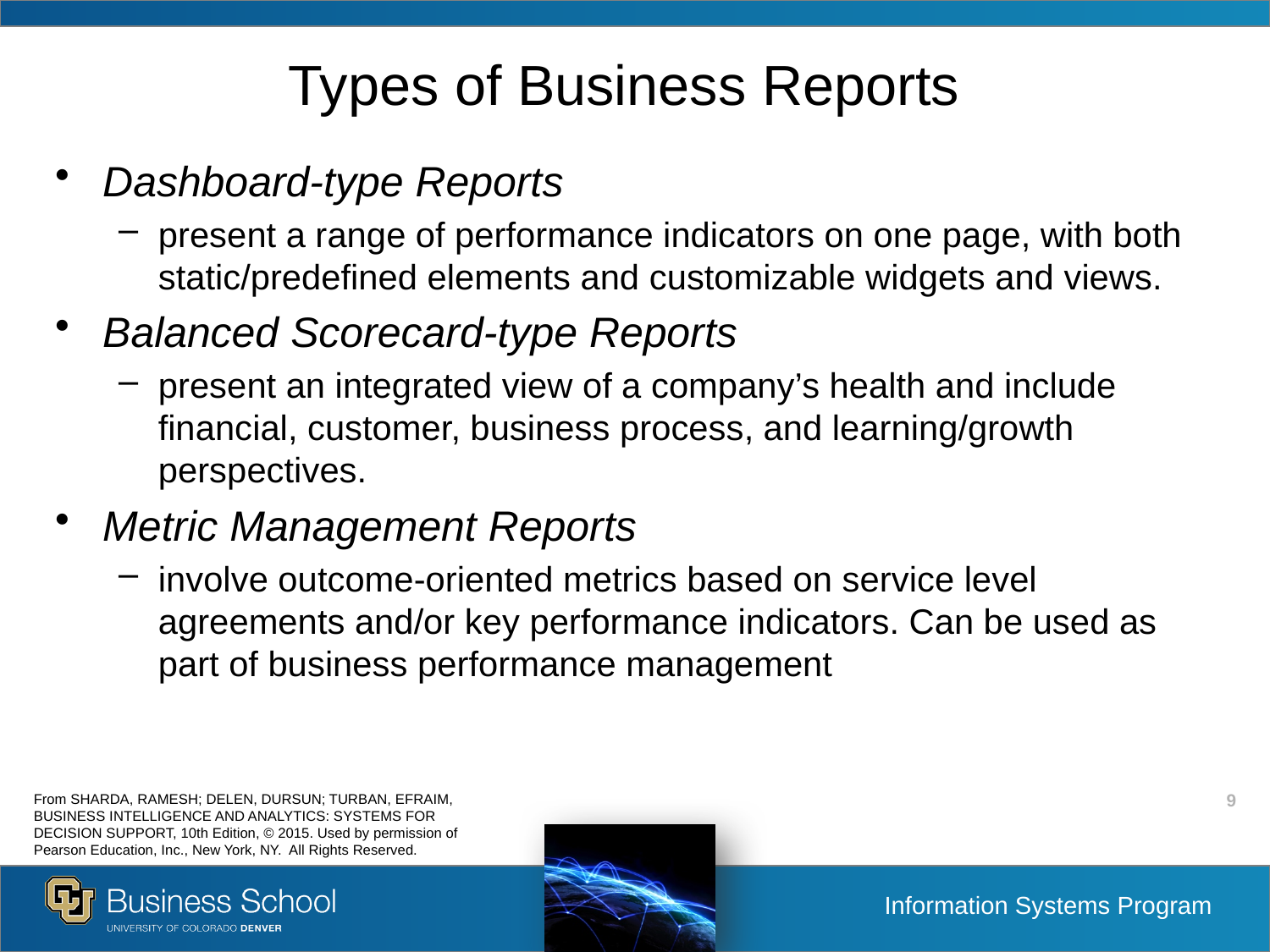

# Types of Business Reports
Dashboard-type Reports
present a range of performance indicators on one page, with both static/predefined elements and customizable widgets and views.
Balanced Scorecard-type Reports
present an integrated view of a company’s health and include financial, customer, business process, and learning/growth perspectives.
Metric Management Reports
involve outcome-oriented metrics based on service level agreements and/or key performance indicators. Can be used as part of business performance management
From SHARDA, RAMESH; DELEN, DURSUN; TURBAN, EFRAIM, BUSINESS INTELLIGENCE AND ANALYTICS: SYSTEMS FOR DECISION SUPPORT, 10th Edition, © 2015. Used by permission of Pearson Education, Inc., New York, NY.  All Rights Reserved.